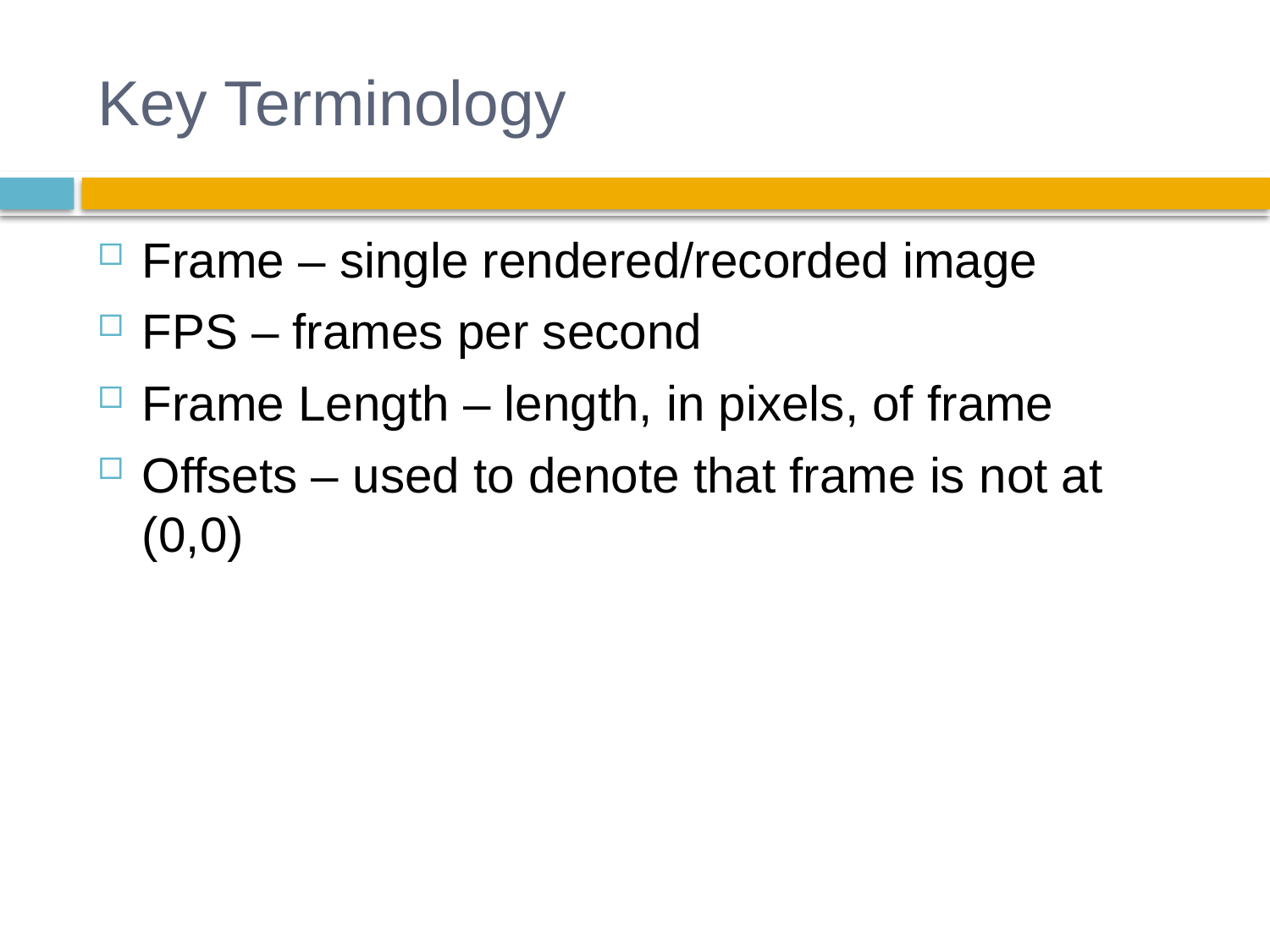

# Key Terminology
Frame – single rendered/recorded image
FPS – frames per second
Frame Length – length, in pixels, of frame
Offsets – used to denote that frame is not at (0,0)